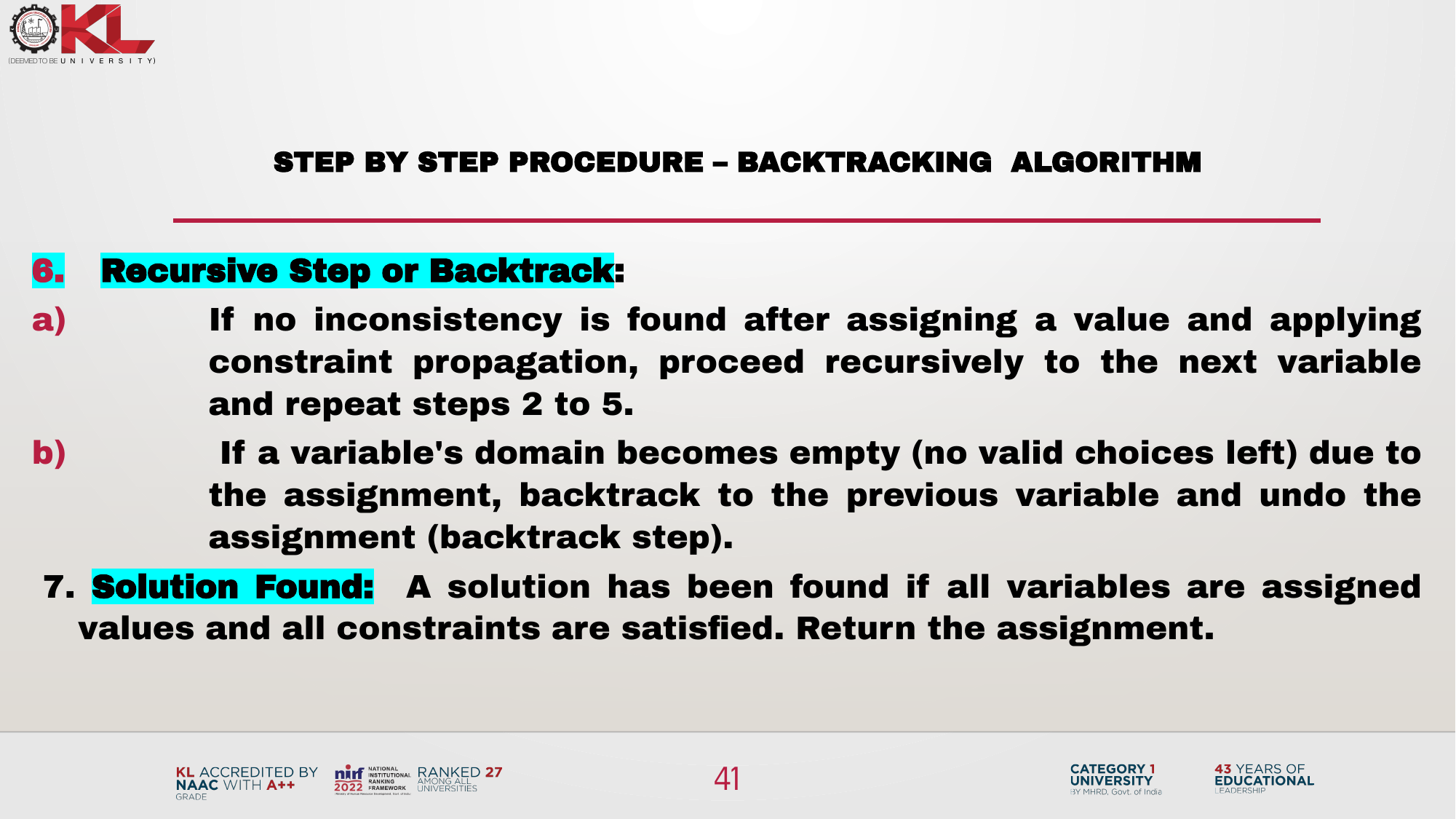

# Step by STEP procedure – Backtracking  algorithm
Recursive Step or Backtrack:
If no inconsistency is found after assigning a value and applying constraint propagation, proceed recursively to the next variable and repeat steps 2 to 5.
 If a variable's domain becomes empty (no valid choices left) due to the assignment, backtrack to the previous variable and undo the assignment (backtrack step).
 7. Solution Found:  A solution has been found if all variables are assigned values and all constraints are satisfied. Return the assignment.

41